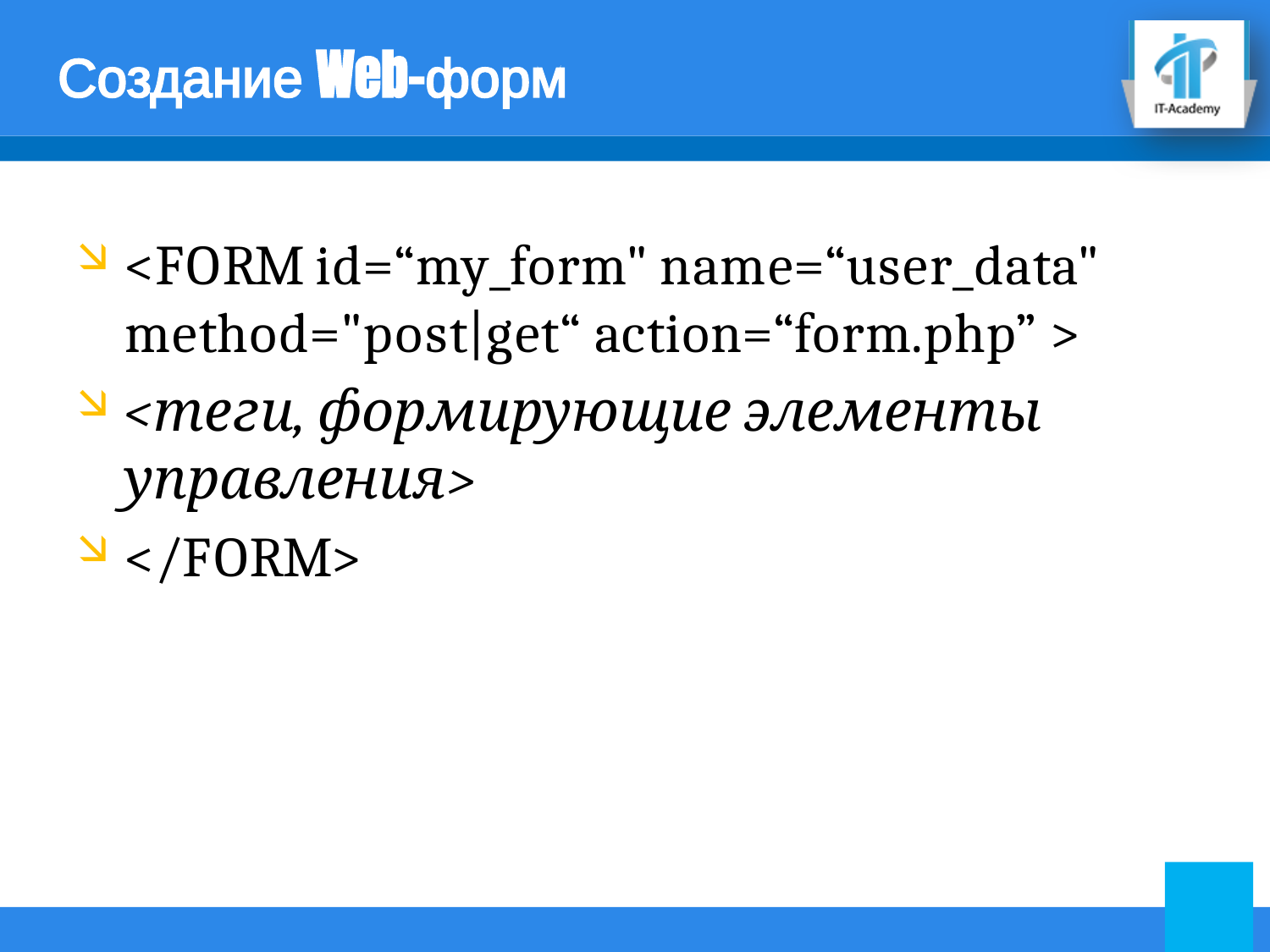

# Создание Web-форм
<FORM id=“my_form" name=“user_data" method="post|get“ action=“form.php” >
<теги, формирующие элементы управления>
</FORM>